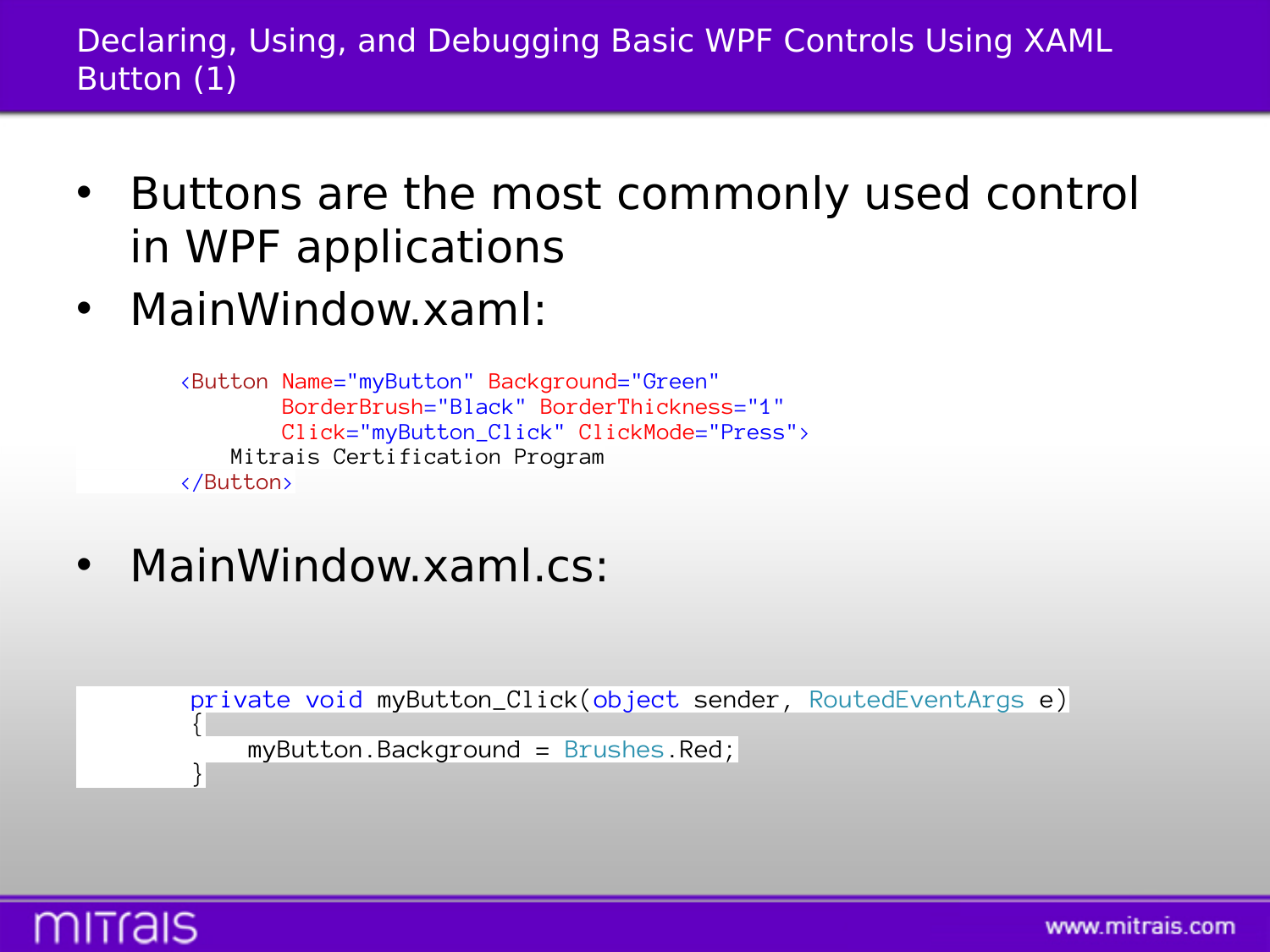

# Declaring, Using, and Debugging Basic WPF Controls Using XAML Button (1)
Buttons are the most commonly used control in WPF applications
MainWindow.xaml:

        <Button Name="myButton" Background="Green"
                BorderBrush="Black" BorderThickness="1"
                Click="myButton_Click" ClickMode="Press">
            Mitrais Certification Program
        </Button>

MainWindow.xaml.cs:

        private void myButton_Click(object sender, RoutedEventArgs e)
        {
            myButton.Background = Brushes.Red;
        }